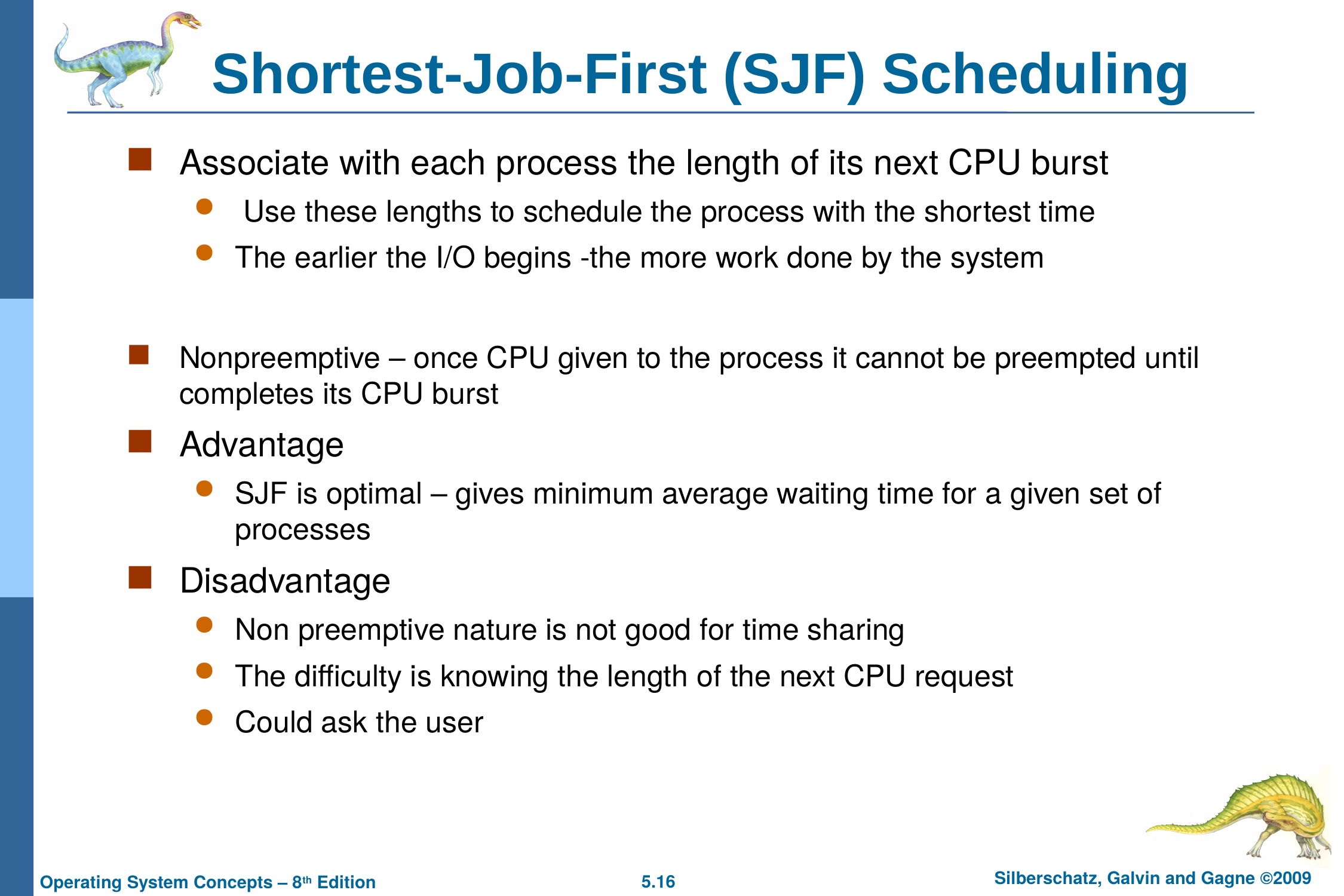

# Shortest-Job-First (SJF) Scheduling
Associate with each process the length of its next CPU burst
 Use these lengths to schedule the process with the shortest time
The earlier the I/O begins -the more work done by the system

Nonpreemptive – once CPU given to the process it cannot be preempted until completes its CPU burst
Advantage
SJF is optimal – gives minimum average waiting time for a given set of processes
Disadvantage
Non preemptive nature is not good for time sharing
The difficulty is knowing the length of the next CPU request
Could ask the user